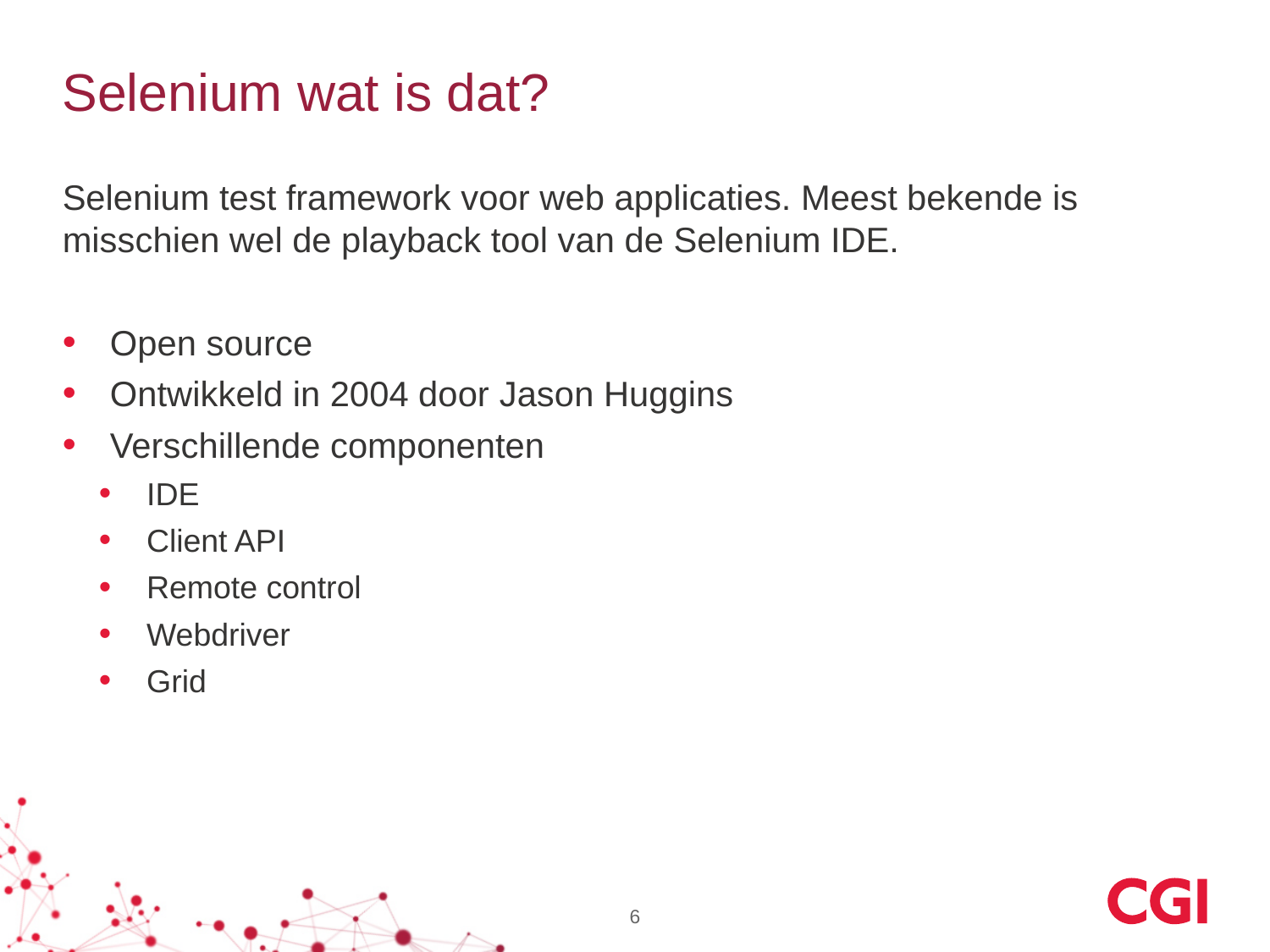

# Selenium wat is dat?
Selenium test framework voor web applicaties. Meest bekende is misschien wel de playback tool van de Selenium IDE.

Open source
Ontwikkeld in 2004 door Jason Huggins
Verschillende componenten
IDE
Client API
Remote control
Webdriver
Grid

6